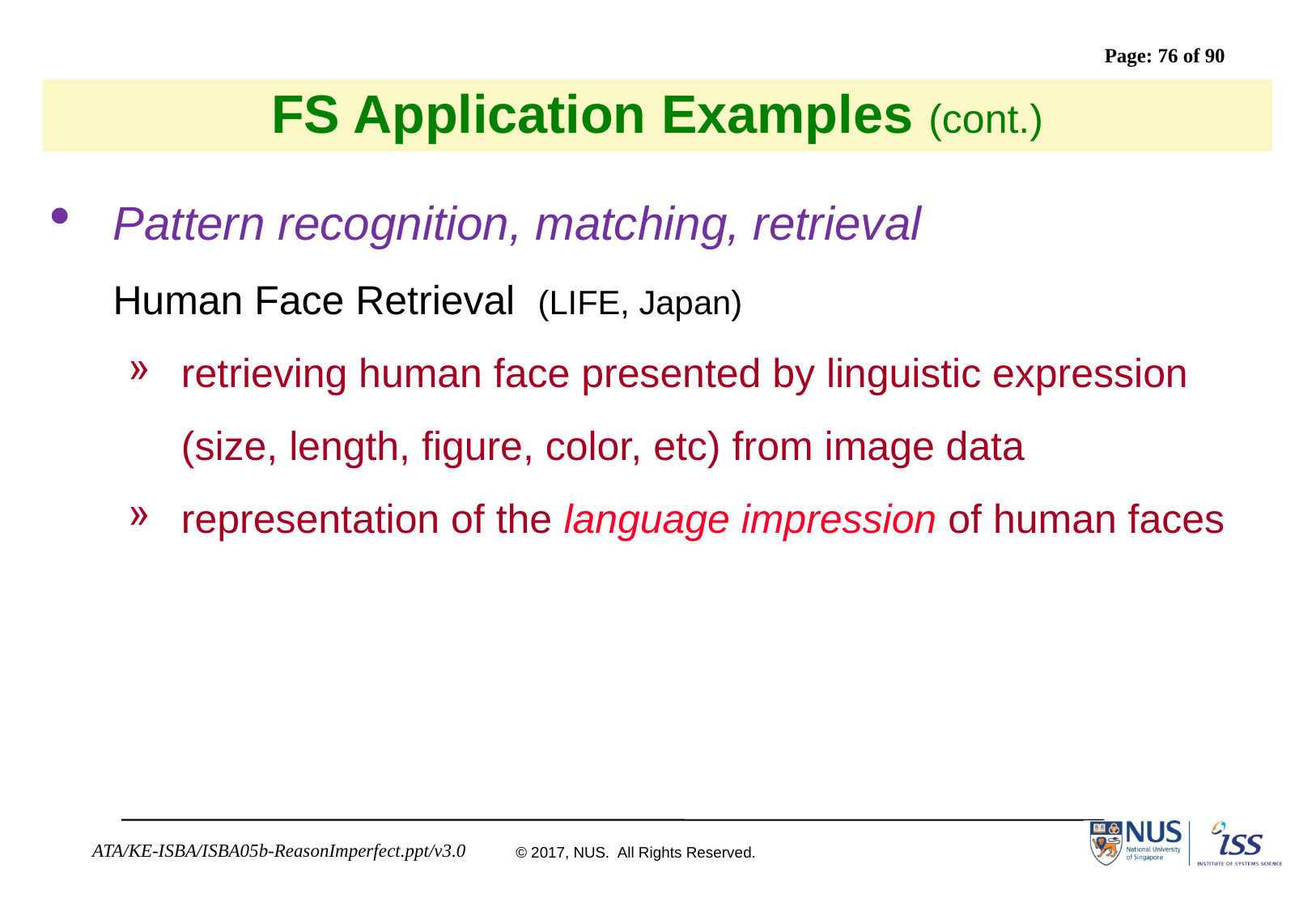

# FS Application Examples (cont.)
Pattern recognition, matching, retrieval
	Human Face Retrieval  (LIFE, Japan)
retrieving human face presented by linguistic expression (size, length, figure, color, etc) from image data
representation of the language impression of human faces